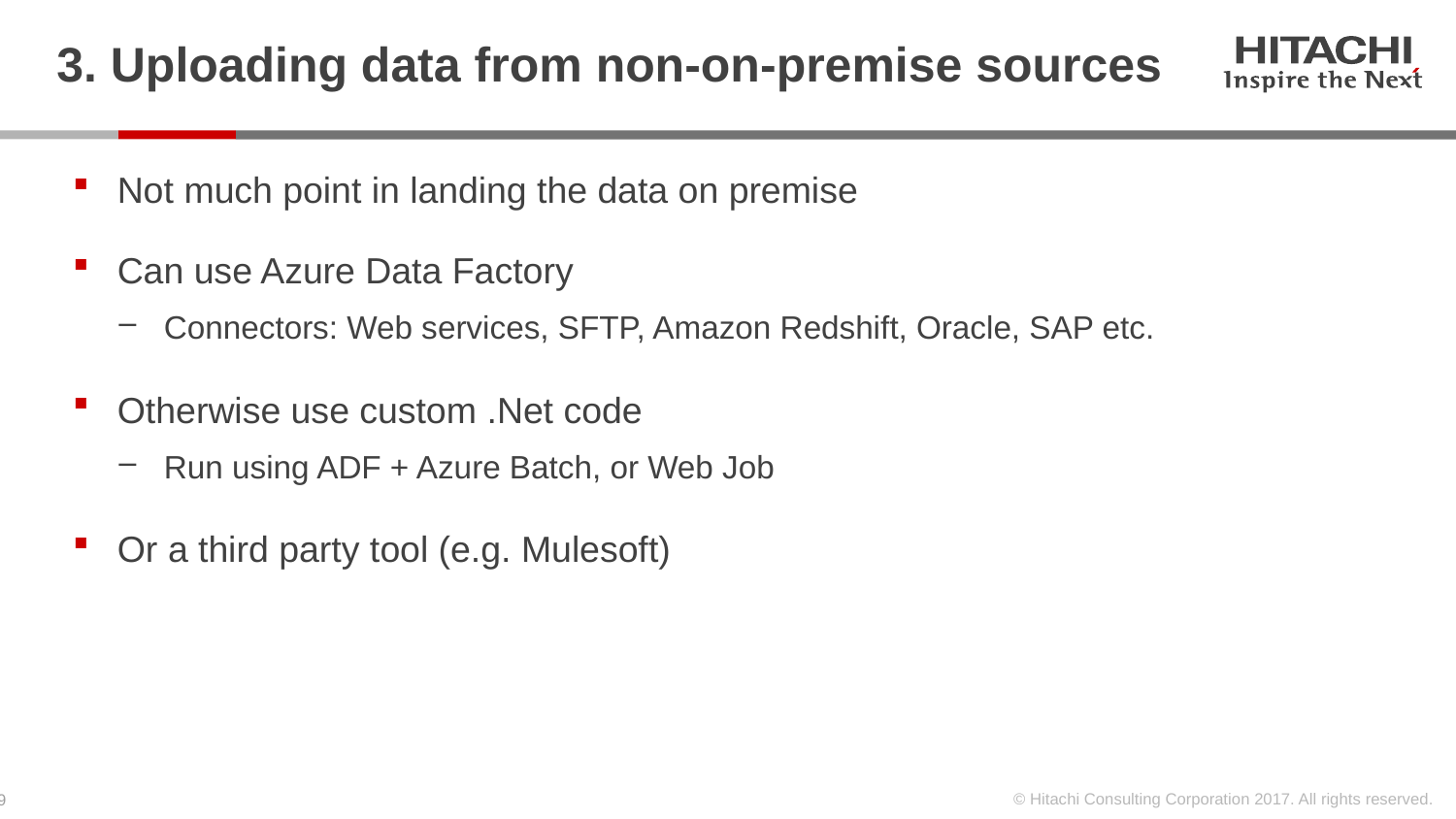

# 3. Uploading data from non-on-premise sources
Not much point in landing the data on premise
Can use Azure Data Factory
Connectors: Web services, SFTP, Amazon Redshift, Oracle, SAP etc.
Otherwise use custom .Net code
Run using ADF + Azure Batch, or Web Job
Or a third party tool (e.g. Mulesoft)